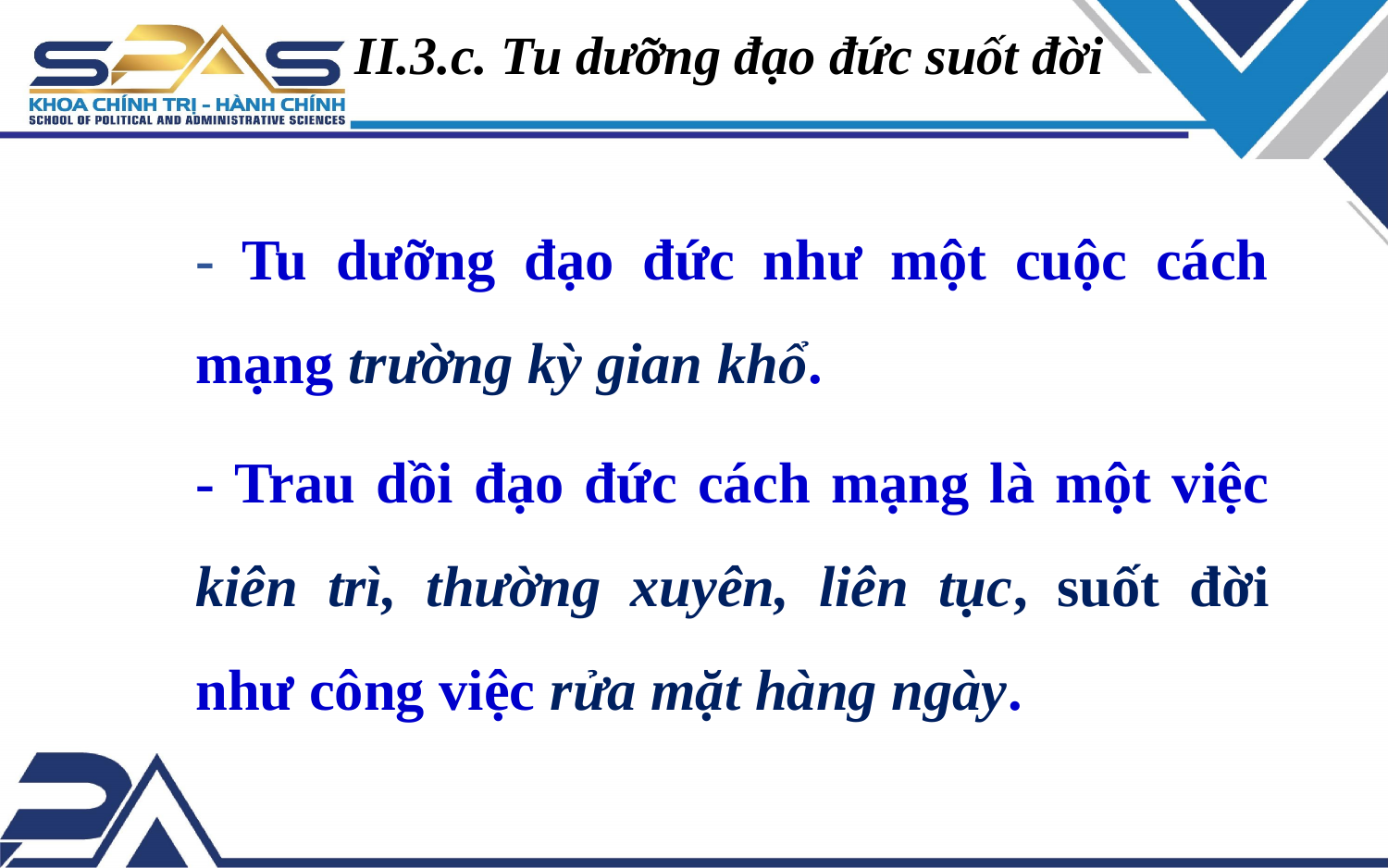

II.3.c. Tu dưỡng đạo đức suốt đời

- Tu dưỡng đạo đức như một cuộc cách mạng trường kỳ gian khổ.
- Trau dồi đạo đức cách mạng là một việc kiên trì, thường xuyên, liên tục, suốt đời như công việc rửa mặt hàng ngày.